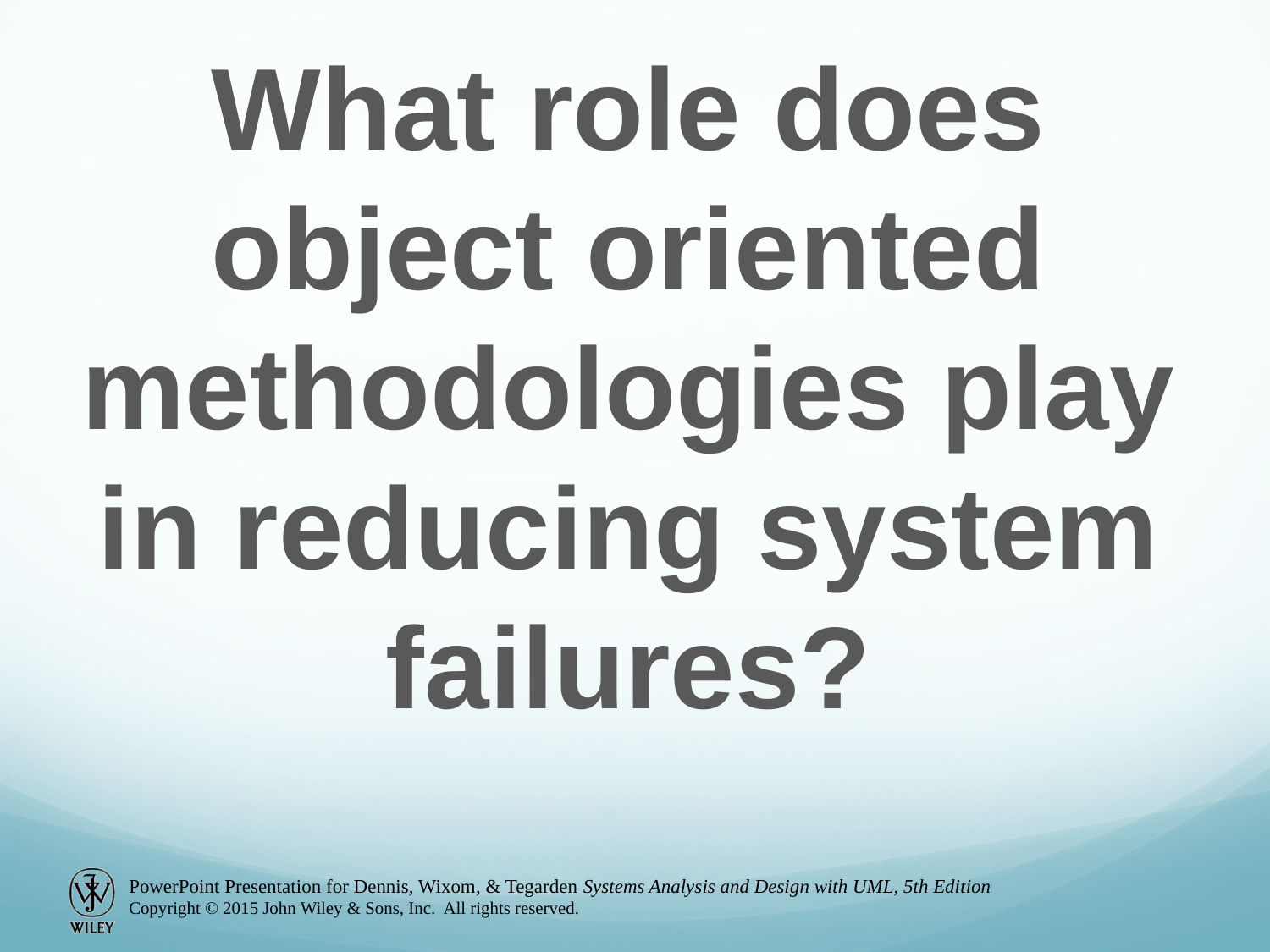

What role does object oriented methodologies play in reducing system failures?